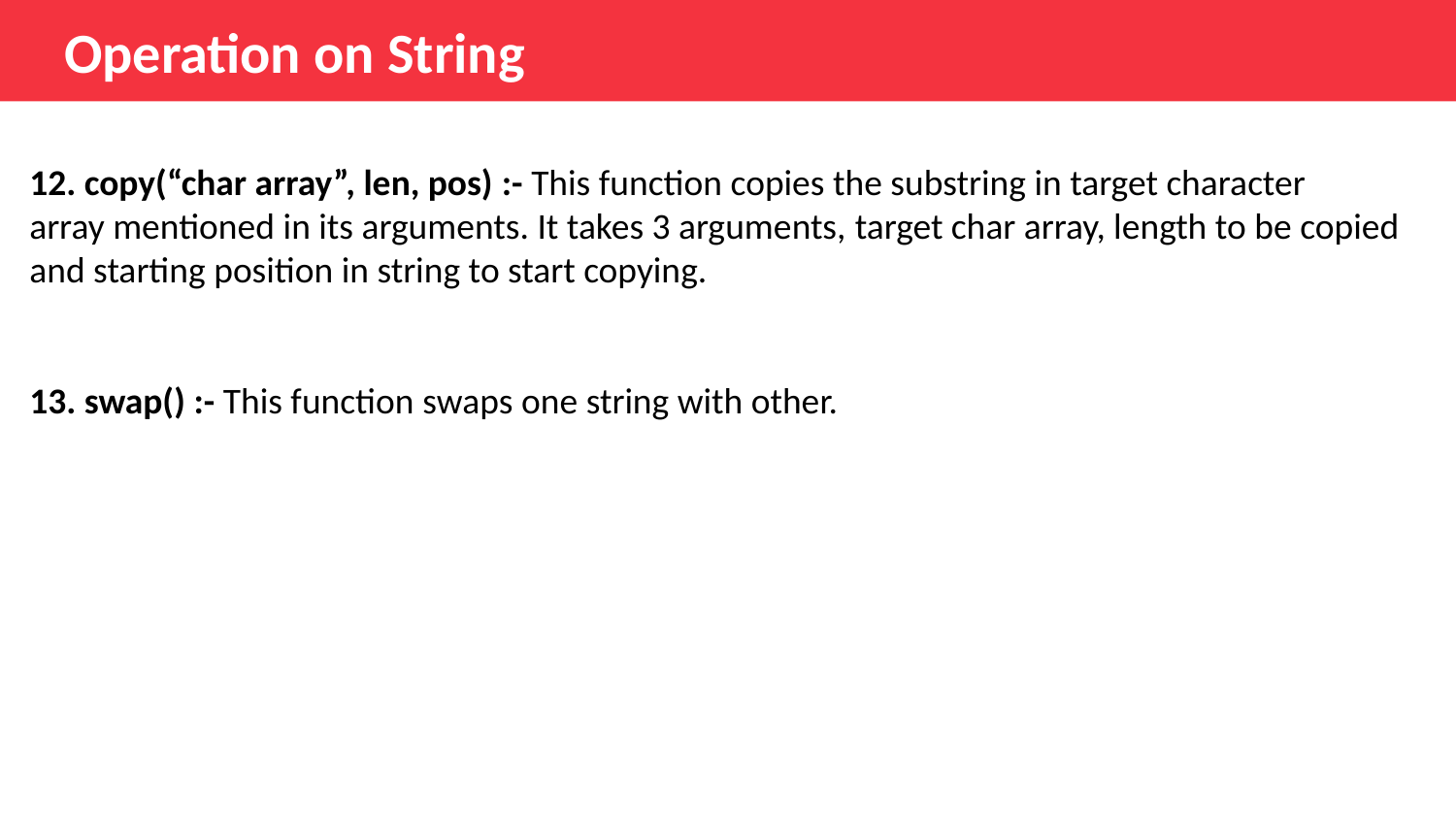

Operation on String

12. copy(“char array”, len, pos) :- This function copies the substring in target character array mentioned in its arguments. It takes 3 arguments, target char array, length to be copied and starting position in string to start copying.

13. swap() :- This function swaps one string with other.